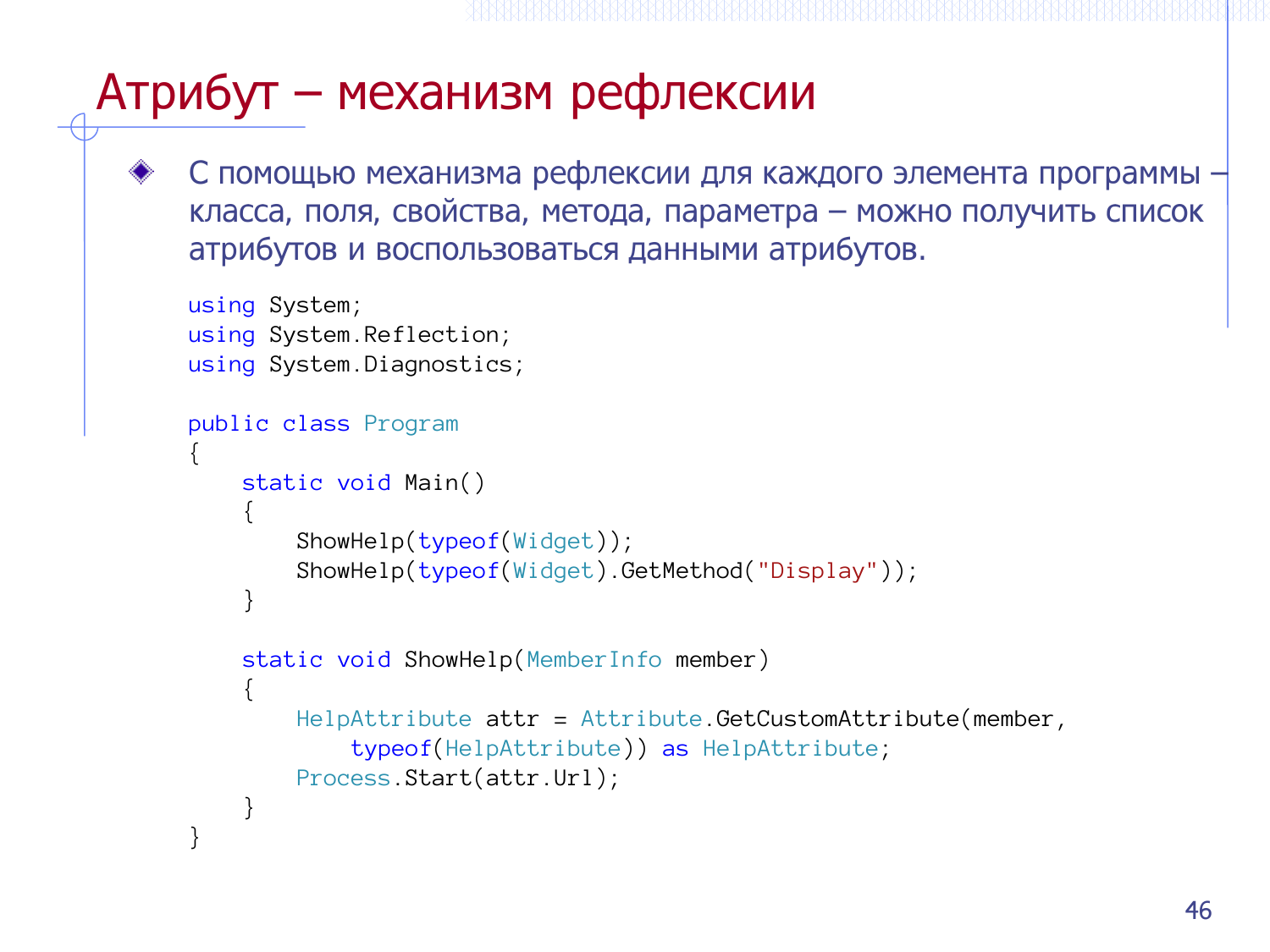

# Атрибут – механизм рефлексии
С помощью механизма рефлексии для каждого элемента программы – класса, поля, свойства, метода, параметра – можно получить список атрибутов и воспользоваться данными атрибутов.
using System;
using System.Reflection;
using System.Diagnostics;

public class Program
{
    static void Main()
    {
        ShowHelp(typeof(Widget));
        ShowHelp(typeof(Widget).GetMethod("Display"));
    }

    static void ShowHelp(MemberInfo member)
    {
        HelpAttribute attr = Attribute.GetCustomAttribute(member,
            typeof(HelpAttribute)) as HelpAttribute;
        Process.Start(attr.Url);
    }
}
46